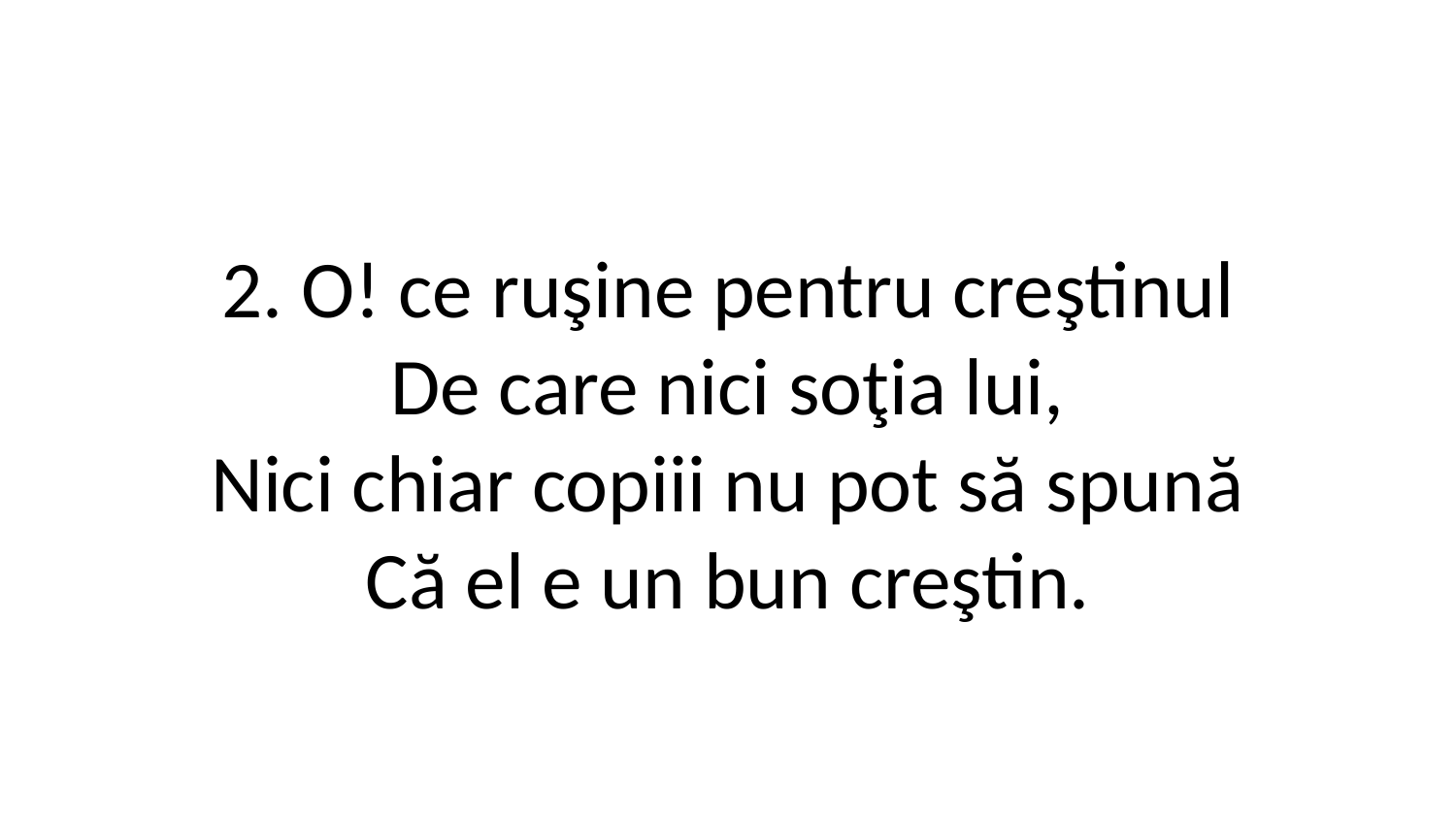

2. O! ce ruşine pentru creştinul
De care nici soţia lui,
Nici chiar copiii nu pot să spună
Că el e un bun creştin.